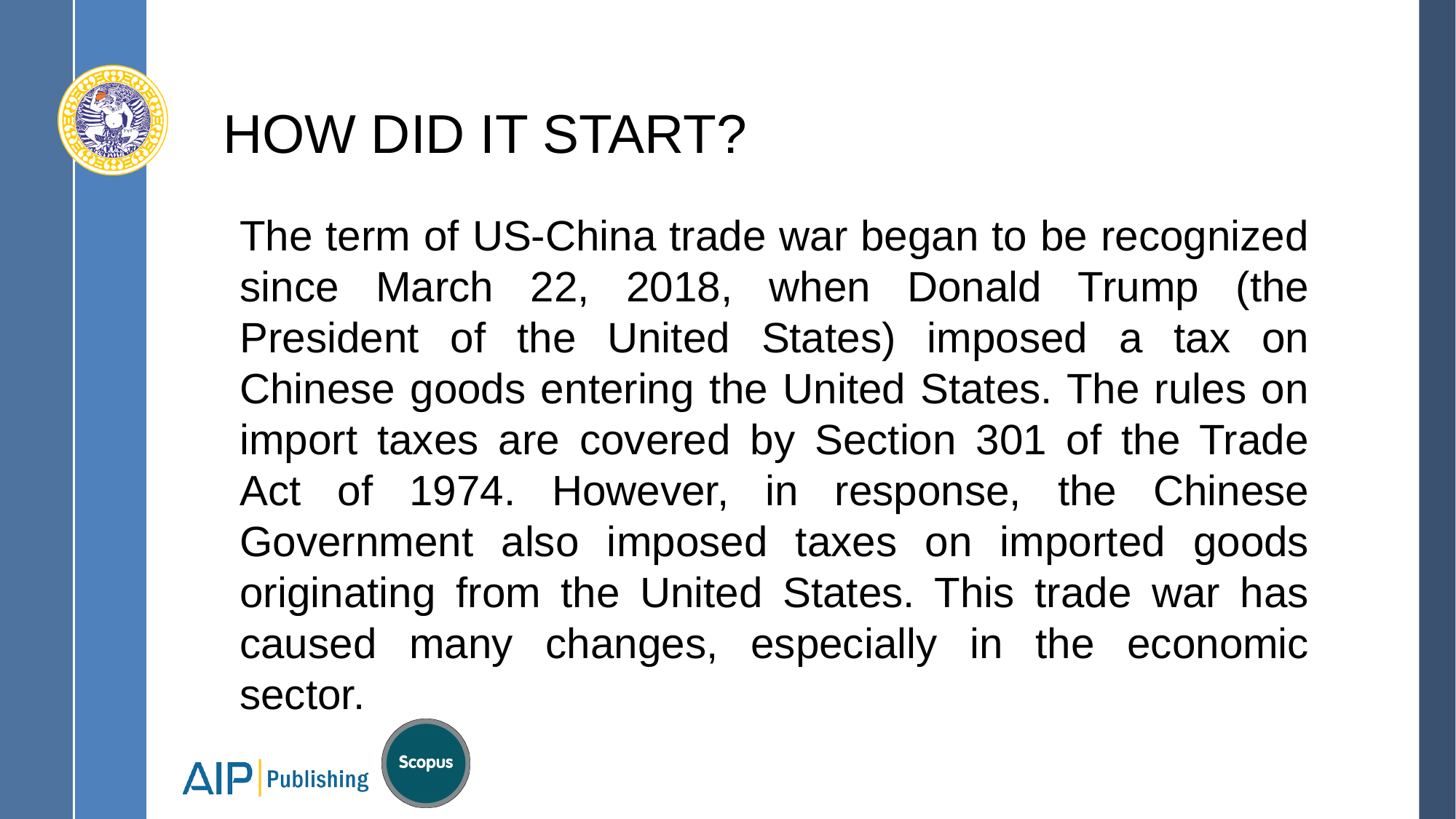

# HOW DID IT START?
The term of US-China trade war began to be recognized since March 22, 2018, when Donald Trump (the President of the United States) imposed a tax on Chinese goods entering the United States. The rules on import taxes are covered by Section 301 of the Trade Act of 1974. However, in response, the Chinese Government also imposed taxes on imported goods originating from the United States. This trade war has caused many changes, especially in the economic sector.